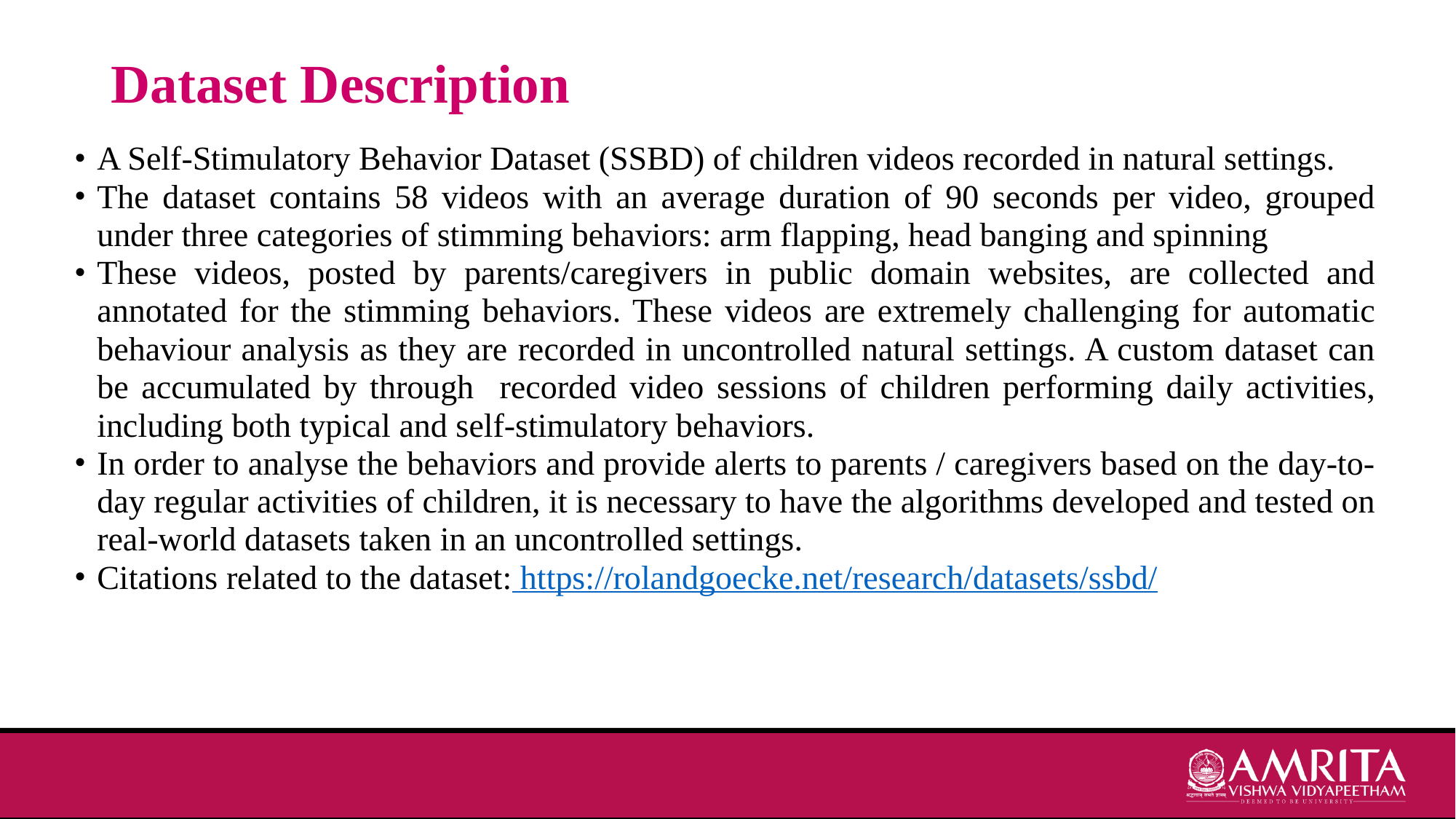

# Dataset Description
A Self-Stimulatory Behavior Dataset (SSBD) of children videos recorded in natural settings. ​
The dataset contains 58 videos with an average duration of 90 seconds per video, grouped under three categories of stimming behaviors: arm flapping, head banging and spinning​
These videos, posted by parents/caregivers in public domain websites, are collected and annotated for the stimming behaviors. These videos are extremely challenging for automatic behaviour analysis as they are recorded in uncontrolled natural settings. A custom dataset can be accumulated by through  recorded video sessions of children performing daily activities, including both typical and self-stimulatory behaviors.​
In order to analyse the behaviors and provide alerts to parents / caregivers based on the day-to-day regular activities of children, it is necessary to have the algorithms developed and tested on real-world datasets taken in an uncontrolled settings.  ​
Citations related to the dataset: https://rolandgoecke.net/research/datasets/ssbd/